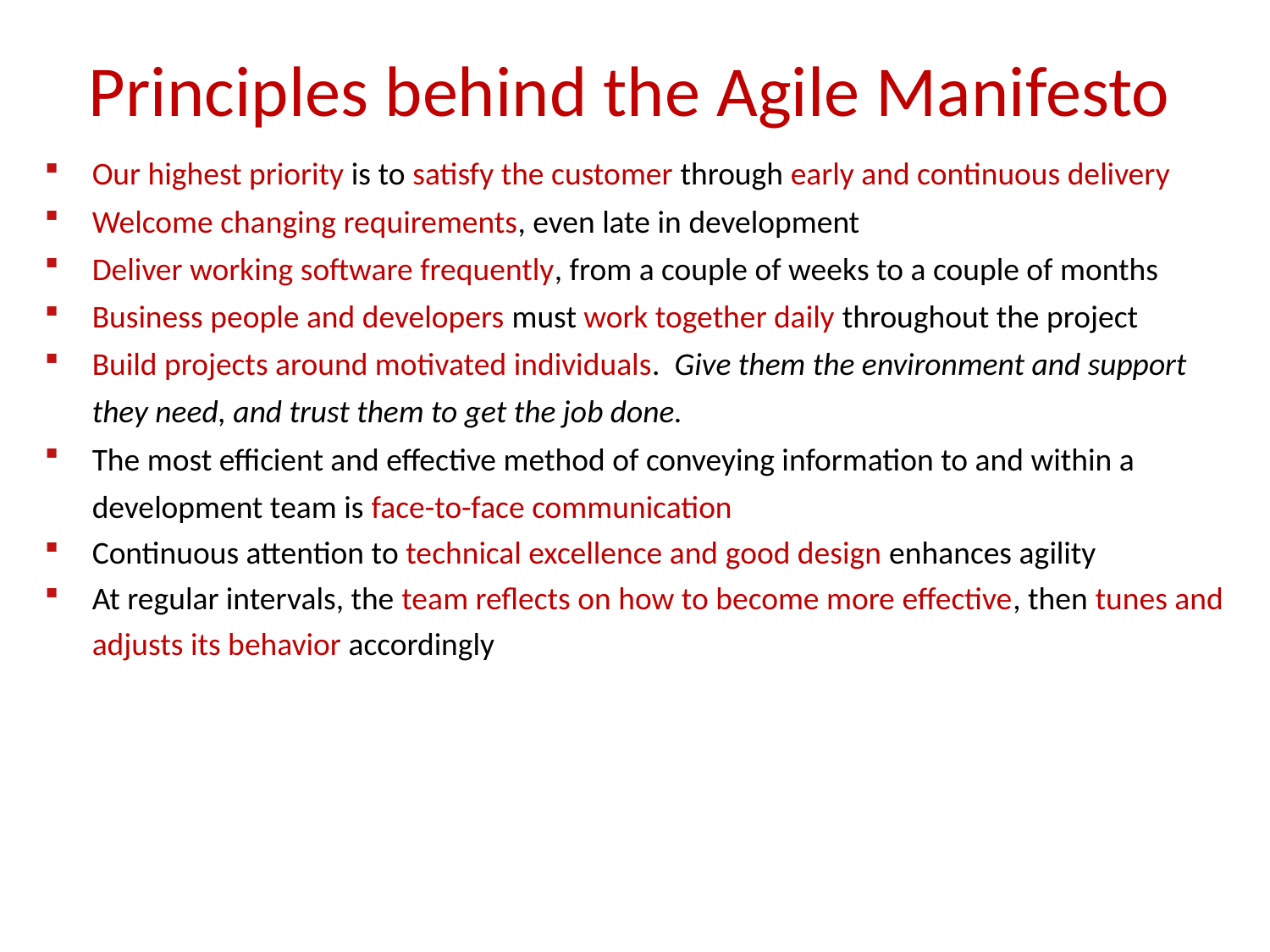

# Principles behind the Agile Manifesto
Our highest priority is to satisfy the customer through early and continuous delivery
Welcome changing requirements, even late in development
Deliver working software frequently, from a couple of weeks to a couple of months
Business people and developers must work together daily throughout the project
Build projects around motivated individuals.  Give them the environment and support they need, and trust them to get the job done.
The most efficient and effective method of conveying information to and within a development team is face-to-face communication
Continuous attention to technical excellence and good design enhances agility
At regular intervals, the team reflects on how to become more effective, then tunes and adjusts its behavior accordingly